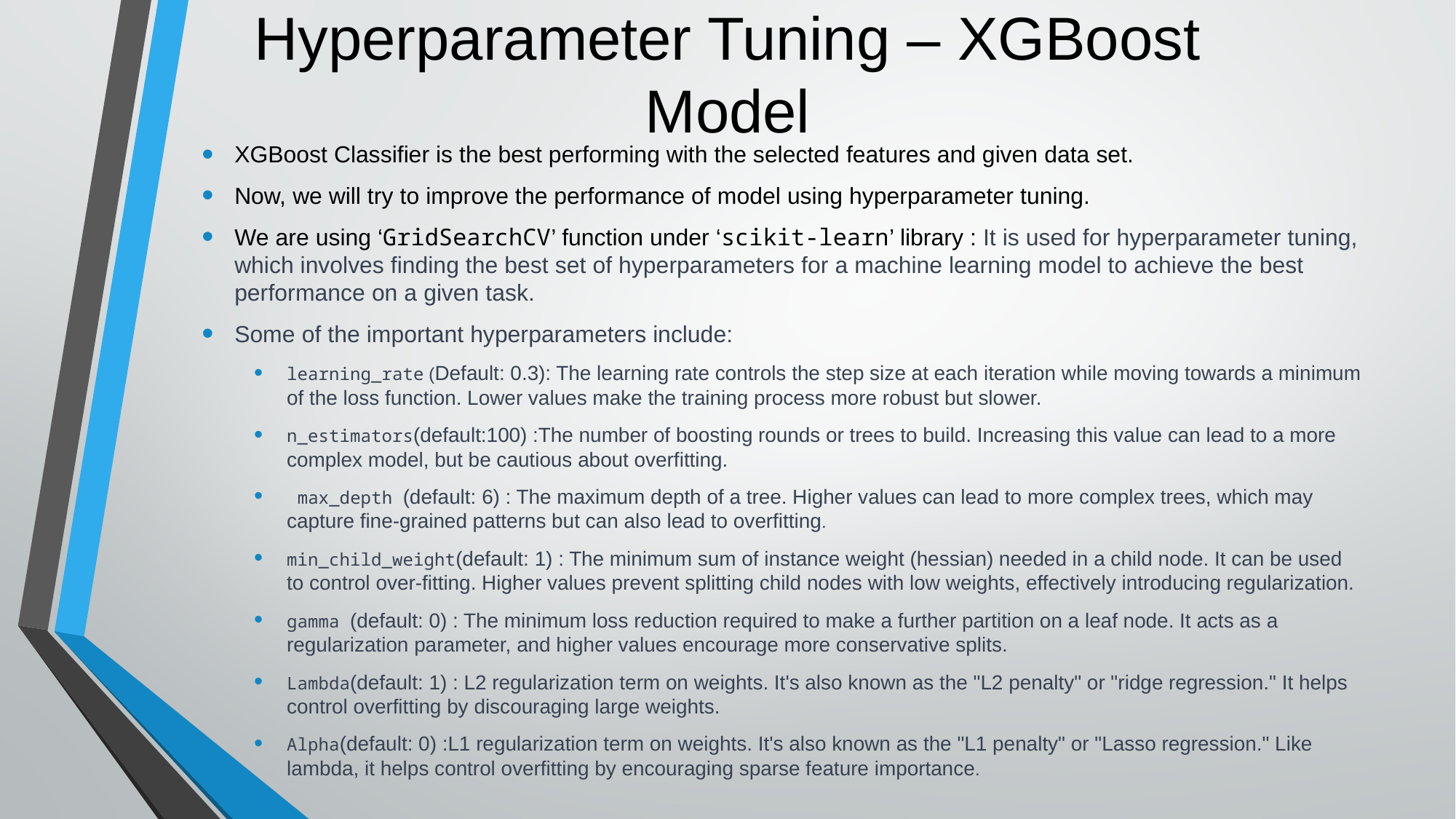

# Hyperparameter Tuning – XGBoost Model
XGBoost Classifier is the best performing with the selected features and given data set.
Now, we will try to improve the performance of model using hyperparameter tuning.
We are using ‘GridSearchCV’ function under ‘scikit-learn’ library : It is used for hyperparameter tuning, which involves finding the best set of hyperparameters for a machine learning model to achieve the best performance on a given task.
Some of the important hyperparameters include:
learning_rate (Default: 0.3): The learning rate controls the step size at each iteration while moving towards a minimum of the loss function. Lower values make the training process more robust but slower.
n_estimators(default:100) :The number of boosting rounds or trees to build. Increasing this value can lead to a more complex model, but be cautious about overfitting.
 max_depth (default: 6) : The maximum depth of a tree. Higher values can lead to more complex trees, which may capture fine-grained patterns but can also lead to overfitting.
min_child_weight(default: 1) : The minimum sum of instance weight (hessian) needed in a child node. It can be used to control over-fitting. Higher values prevent splitting child nodes with low weights, effectively introducing regularization.
gamma (default: 0) : The minimum loss reduction required to make a further partition on a leaf node. It acts as a regularization parameter, and higher values encourage more conservative splits.
Lambda(default: 1) : L2 regularization term on weights. It's also known as the "L2 penalty" or "ridge regression." It helps control overfitting by discouraging large weights.
Alpha(default: 0) :L1 regularization term on weights. It's also known as the "L1 penalty" or "Lasso regression." Like lambda, it helps control overfitting by encouraging sparse feature importance.